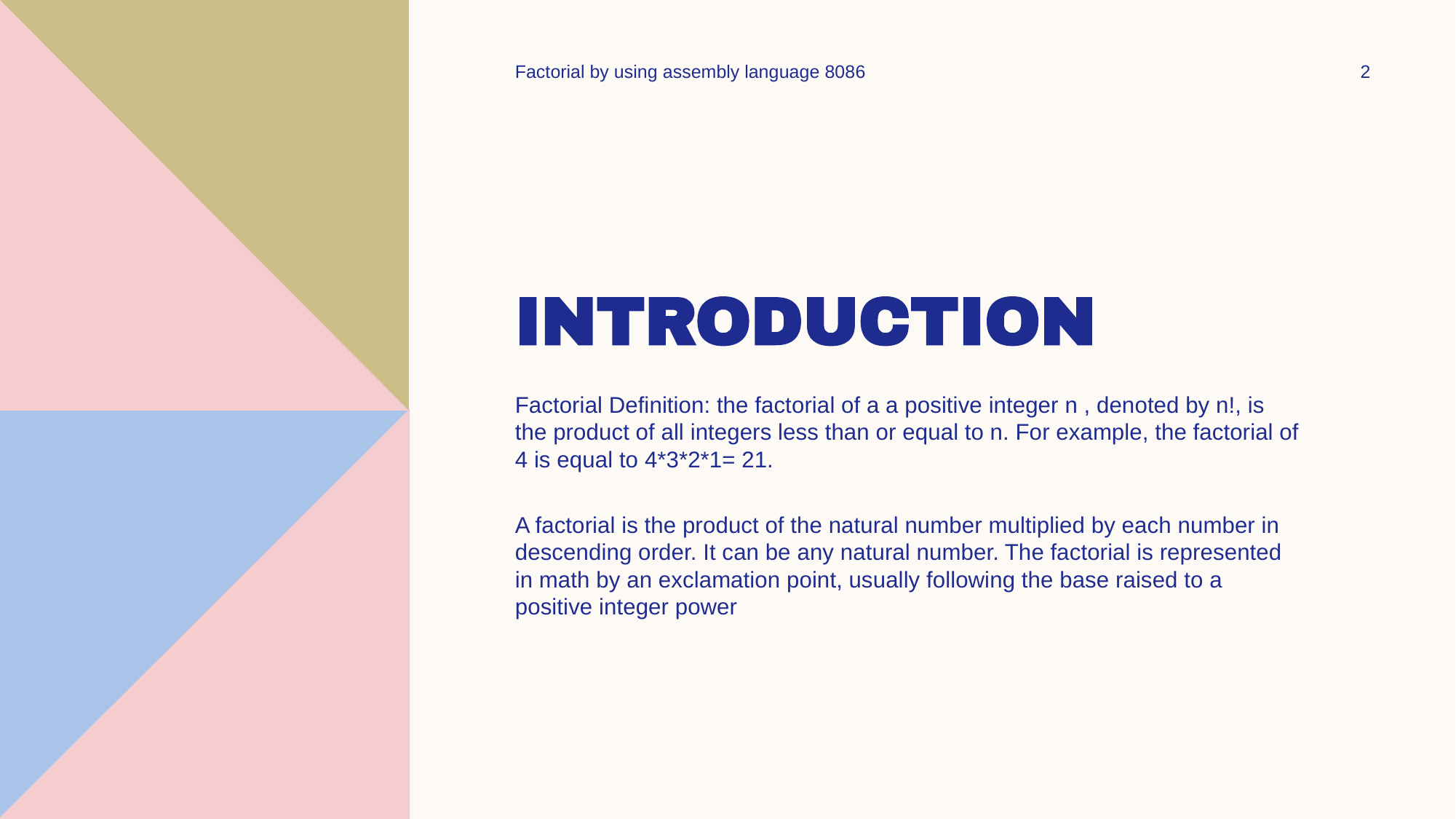

Factorial by using assembly language 8086
2
# Introduction
Factorial Definition: the factorial of a a positive integer n , denoted by n!, is the product of all integers less than or equal to n. For example, the factorial of 4 is equal to 4*3*2*1= 21.

A factorial is the product of the natural number multiplied by each number in descending order. It can be any natural number. The factorial is represented in math by an exclamation point, usually following the base raised to a positive integer power